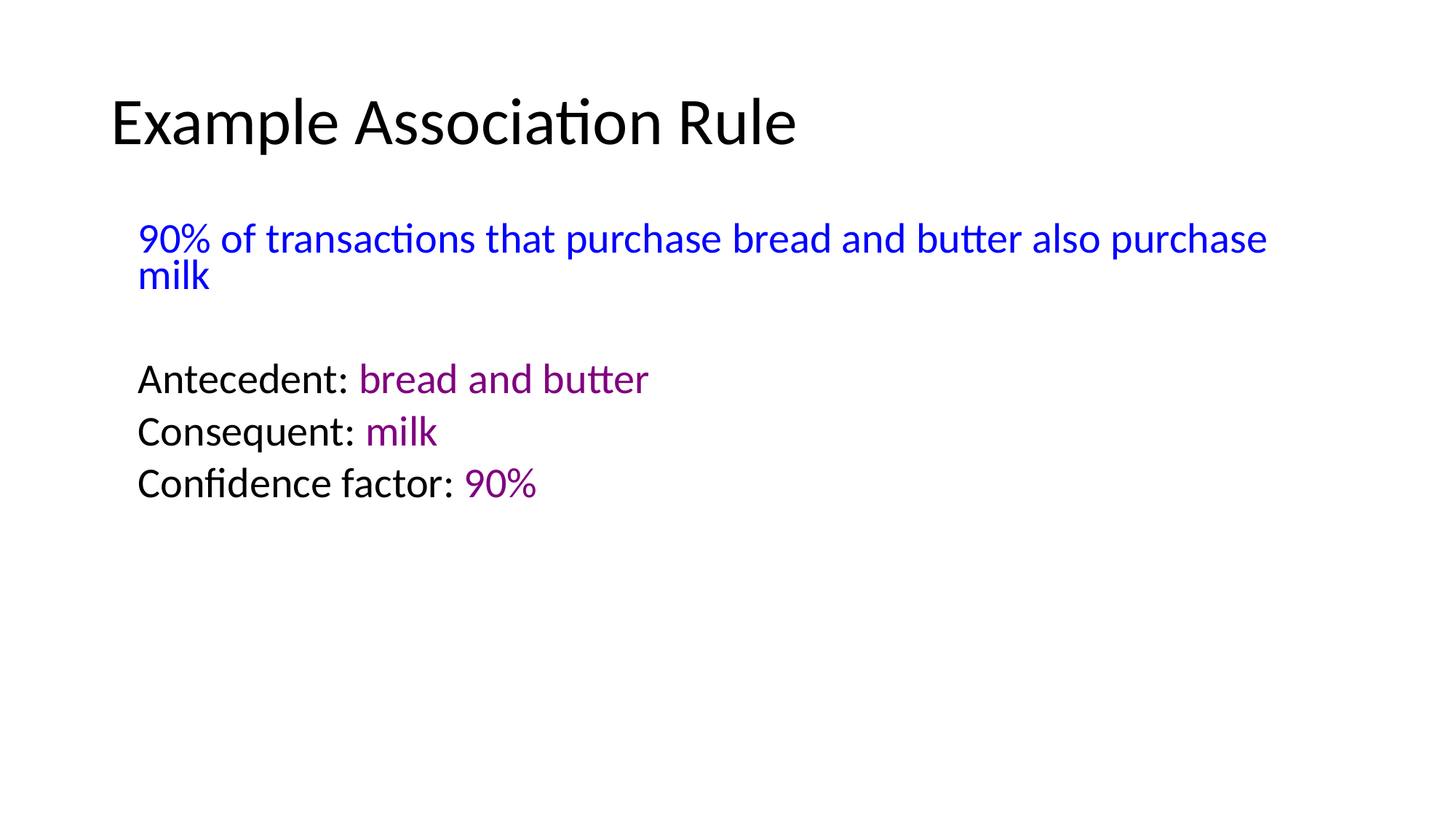

# Example Association Rule
	90% of transactions that purchase bread and butter also purchase milk

	Antecedent: bread and butter
	Consequent: milk
	Confidence factor: 90%